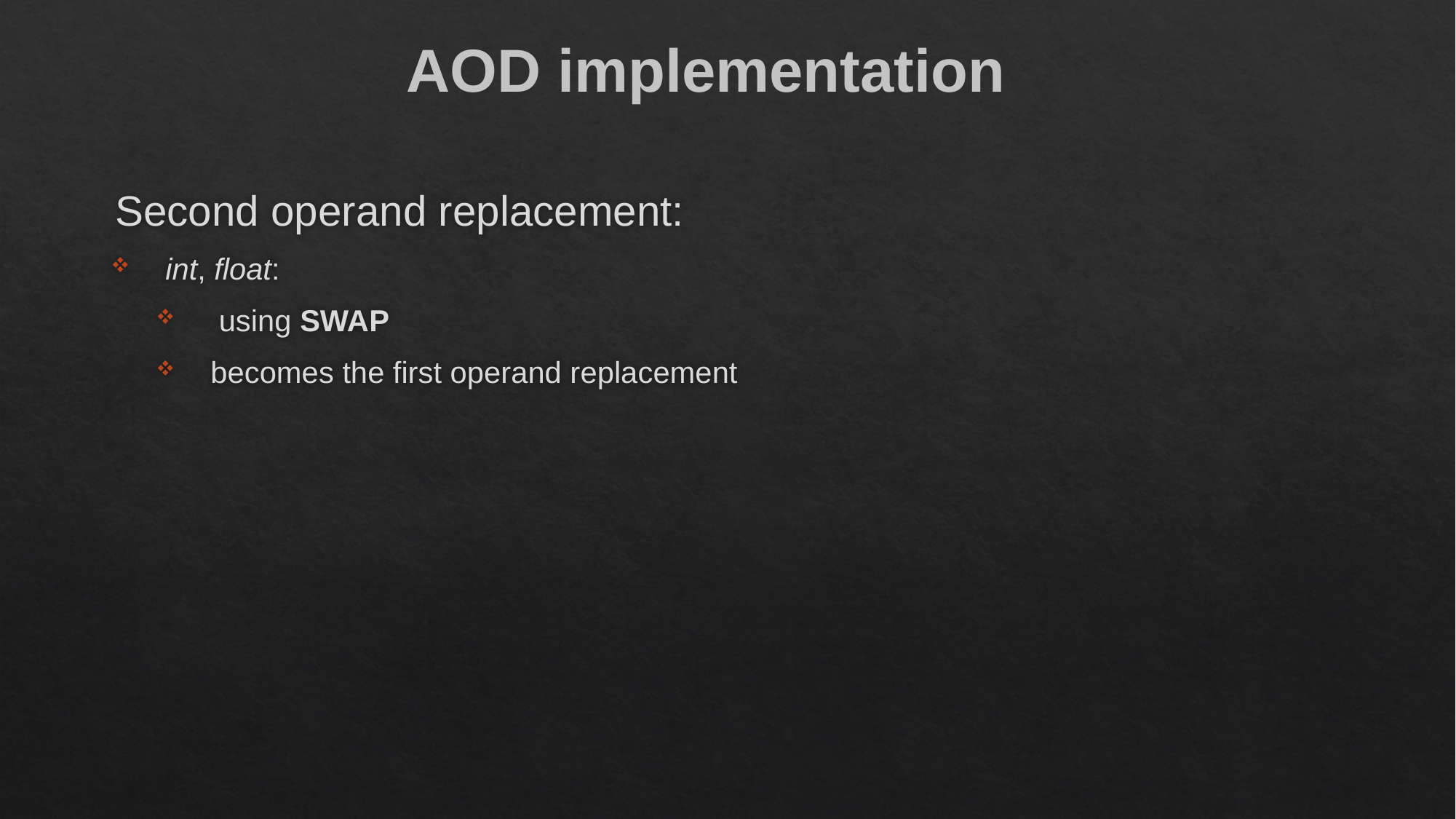

AOD implementation
Second operand replacement:
int, float:
 using SWAP
becomes the first operand replacement